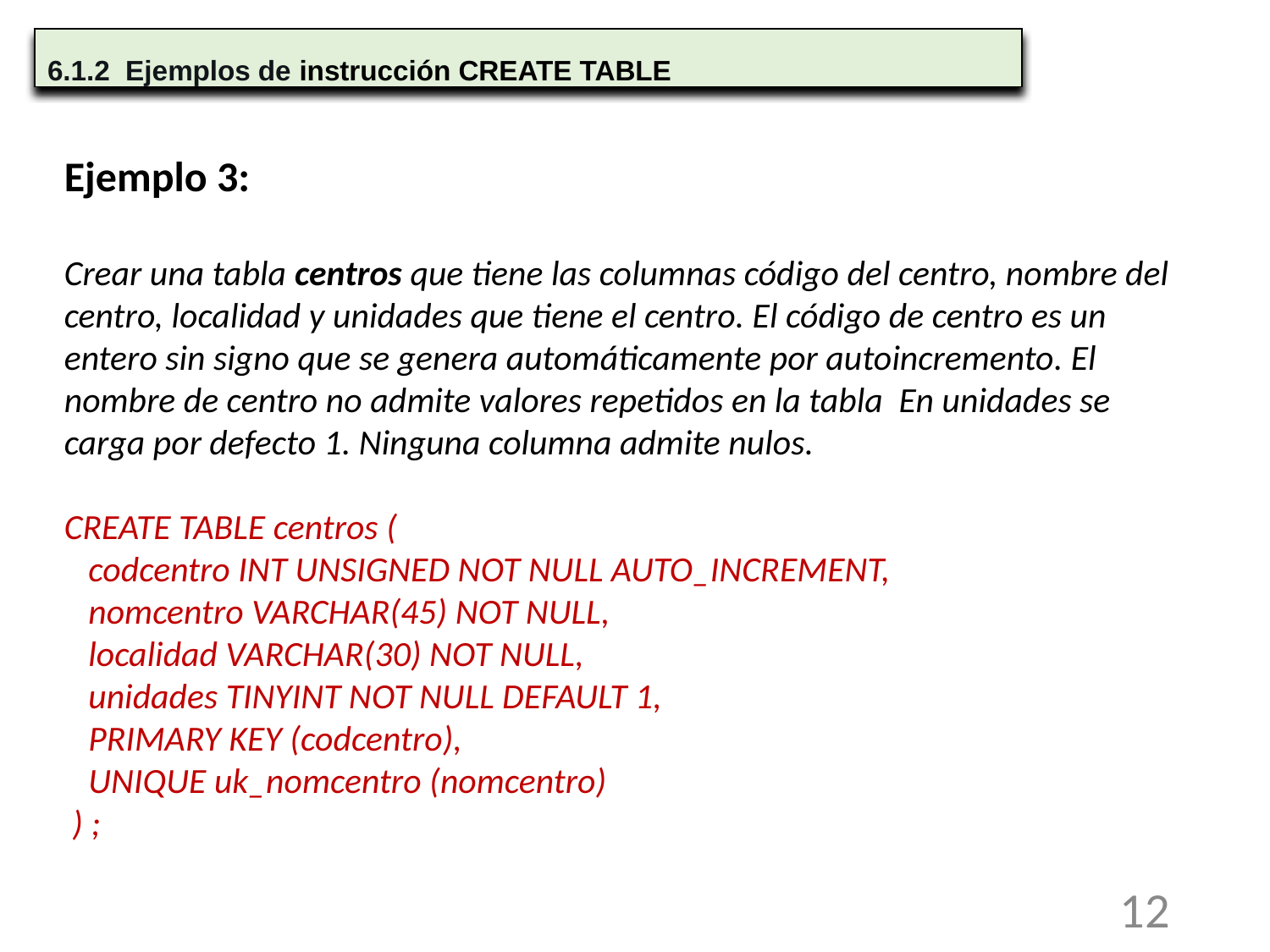

6.1.2  Ejemplos de instrucción CREATE TABLE
Ejemplo 3:

Crear una tabla centros que tiene las columnas código del centro, nombre del centro, localidad y unidades que tiene el centro. El código de centro es un entero sin signo que se genera automáticamente por autoincremento. El nombre de centro no admite valores repetidos en la tabla  En unidades se carga por defecto 1. Ninguna columna admite nulos.

CREATE TABLE centros (
   codcentro INT UNSIGNED NOT NULL AUTO_INCREMENT,
   nomcentro VARCHAR(45) NOT NULL,
   localidad VARCHAR(30) NOT NULL,
   unidades TINYINT NOT NULL DEFAULT 1,
   PRIMARY KEY (codcentro),
   UNIQUE uk_nomcentro (nomcentro)
 ) ;
12